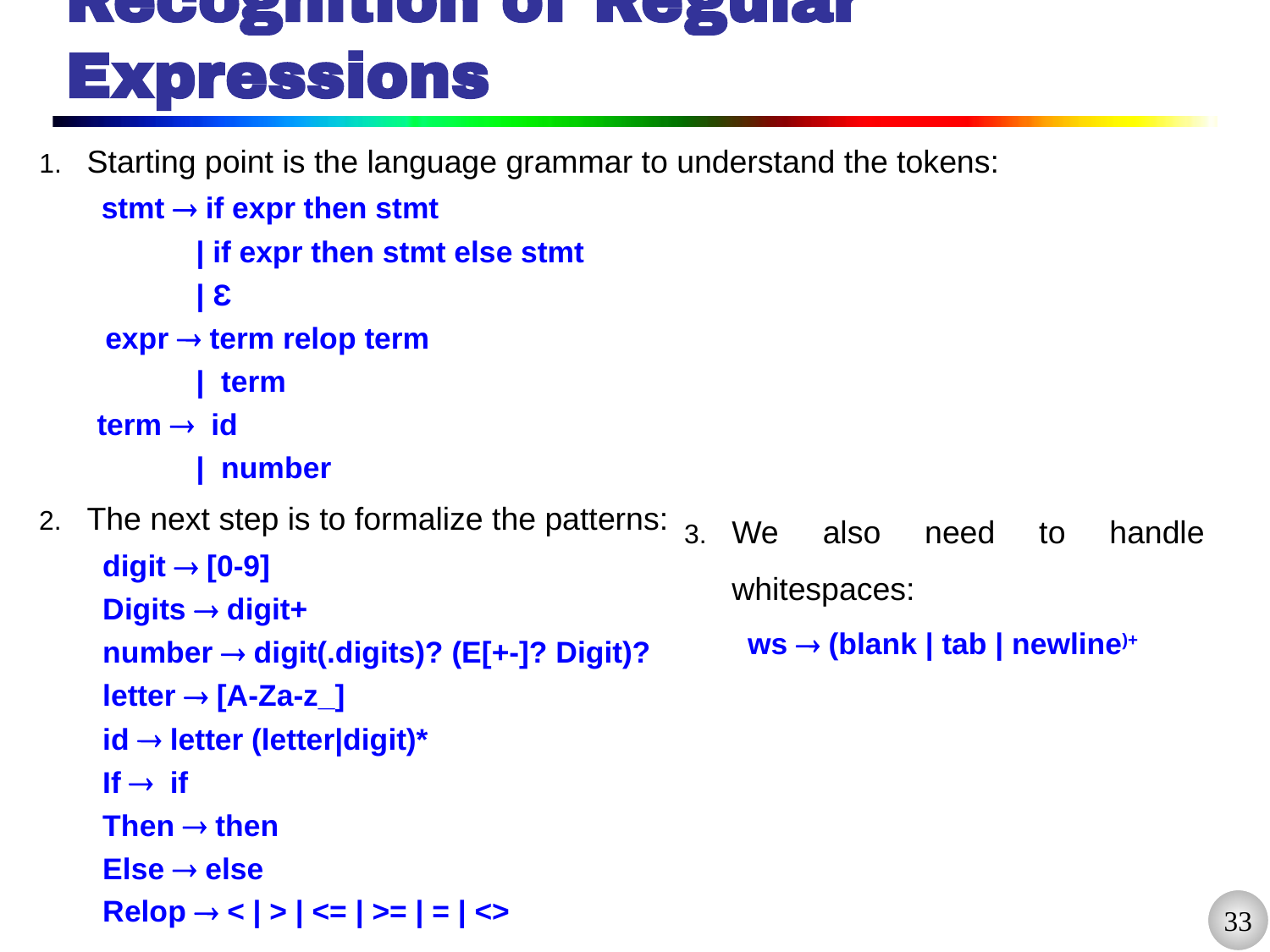

# Recognition of Regular Expressions
Starting point is the language grammar to understand the tokens:
       stmt → if expr then stmt
                   | if expr then stmt else stmt
                   | Ɛ
        expr → term relop term
                   |  term
       term →  id
                   |  number

The next step is to formalize the patterns:
digit → [0-9]
Digits → digit+
number → digit(.digits)? (E[+-]? Digit)?
letter → [A-Za-z_]
id → letter (letter|digit)*
If →  if
Then → then
Else → else
Relop → < | > | <= | >= | = | <>
We also need to handle whitespaces:
ws → (blank | tab | newline)+